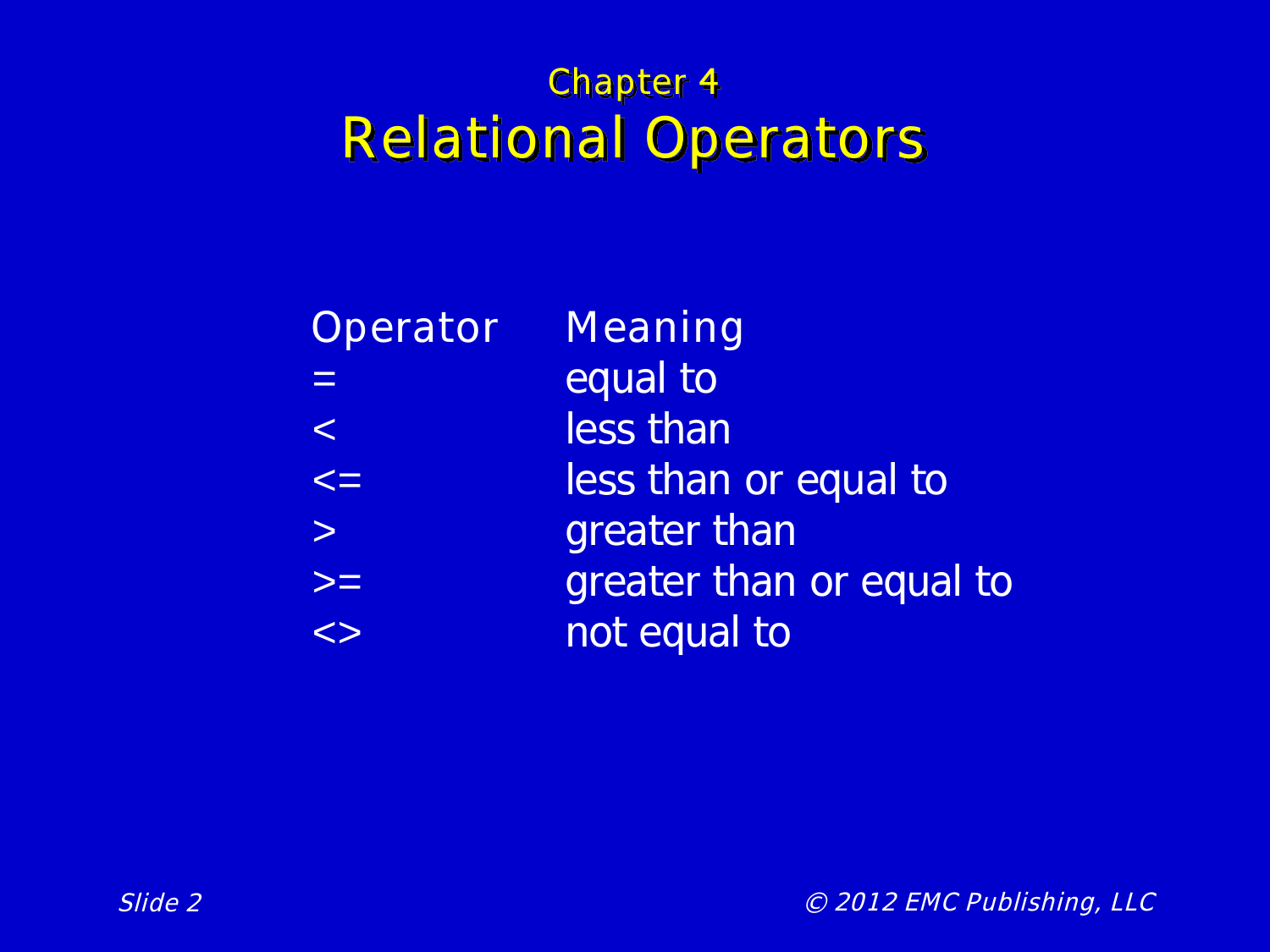

# Chapter 4 Relational Operators
Operator	Meaning
=		equal to
<		less than
<=		less than or equal to
>		greater than
>=		greater than or equal to
<>		not equal to
© 2012 EMC Publishing, LLC
Slide 2